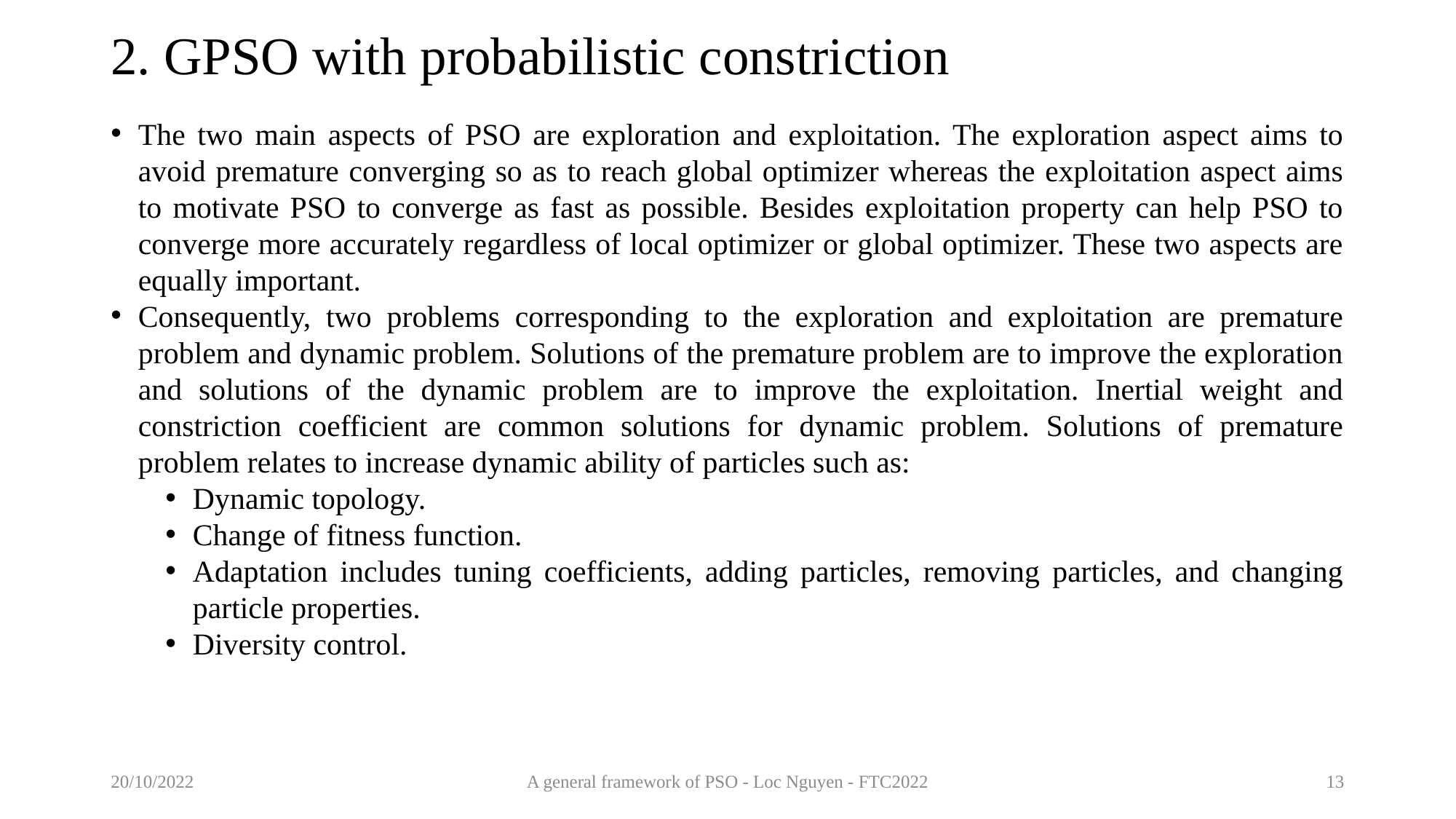

# 2. GPSO with probabilistic constriction
The two main aspects of PSO are exploration and exploitation. The exploration aspect aims to avoid premature converging so as to reach global optimizer whereas the exploitation aspect aims to motivate PSO to converge as fast as possible. Besides exploitation property can help PSO to converge more accurately regardless of local optimizer or global optimizer. These two aspects are equally important.
Consequently, two problems corresponding to the exploration and exploitation are premature problem and dynamic problem. Solutions of the premature problem are to improve the exploration and solutions of the dynamic problem are to improve the exploitation. Inertial weight and constriction coefficient are common solutions for dynamic problem. Solutions of premature problem relates to increase dynamic ability of particles such as:
Dynamic topology.
Change of fitness function.
Adaptation includes tuning coefficients, adding particles, removing particles, and changing particle properties.
Diversity control.
20/10/2022
A general framework of PSO - Loc Nguyen - FTC2022
13